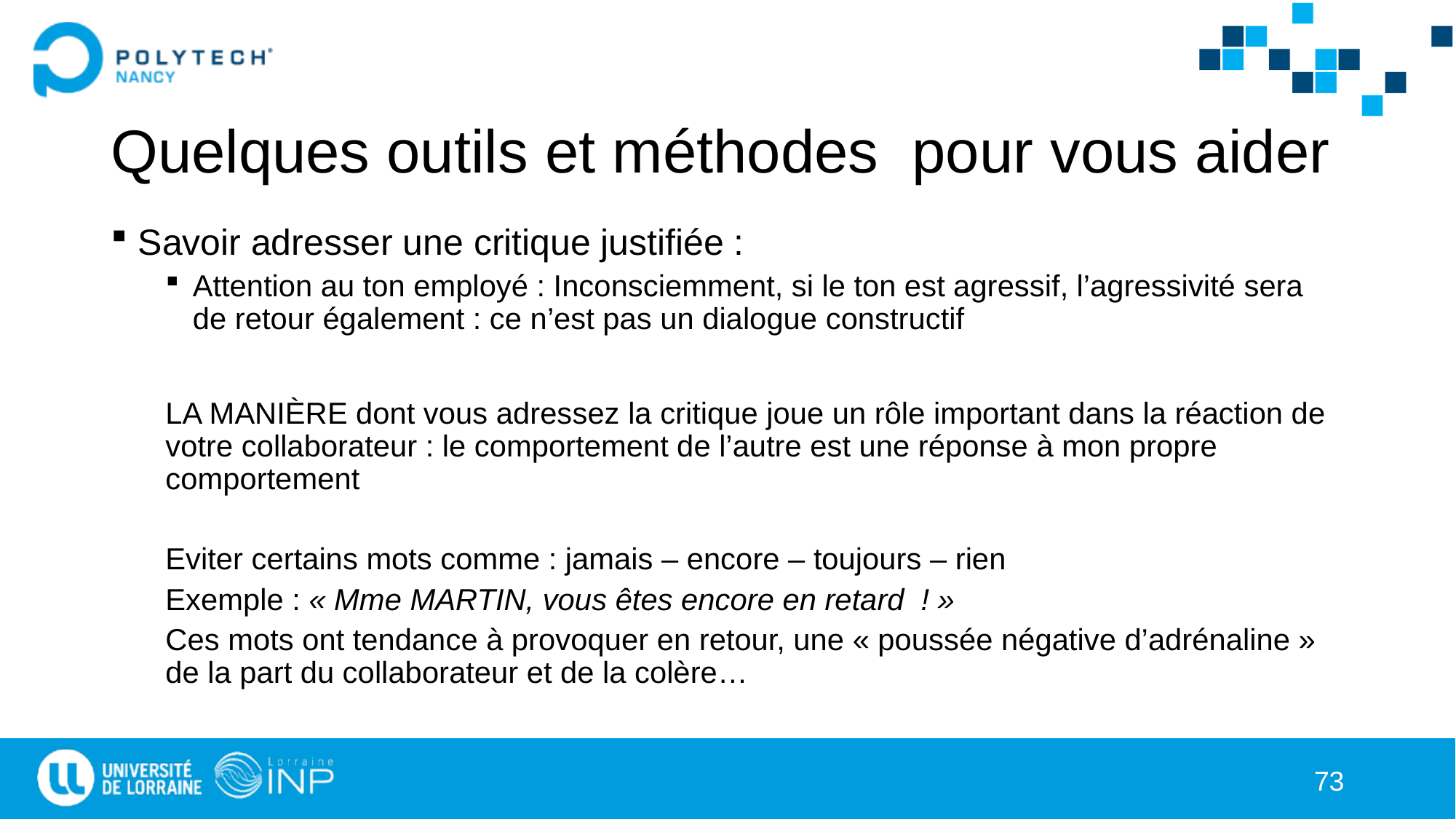

# Quelques outils et méthodes  pour vous aider
Savoir adresser une critique justifiée :
Attention au ton employé : Inconsciemment, si le ton est agressif, l’agressivité sera de retour également : ce n’est pas un dialogue constructif

LA MANIÈRE dont vous adressez la critique joue un rôle important dans la réaction de votre collaborateur : le comportement de l’autre est une réponse à mon propre comportement

Eviter certains mots comme : jamais – encore – toujours – rien
Exemple : « Mme MARTIN, vous êtes encore en retard  ! »
Ces mots ont tendance à provoquer en retour, une « poussée négative d’adrénaline » de la part du collaborateur et de la colère…